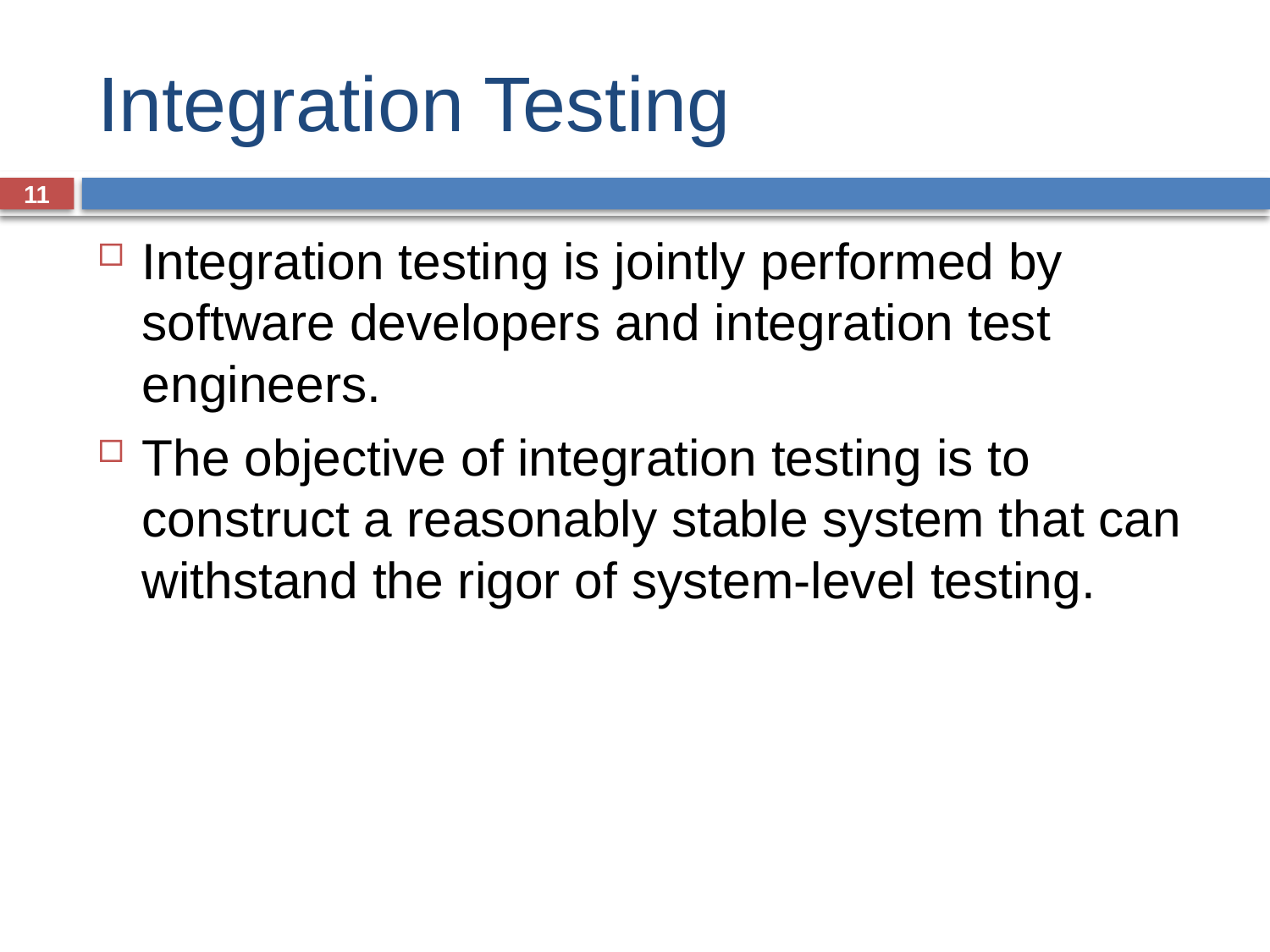

# Integration Testing
11
Integration testing is jointly performed by software developers and integration test engineers.
The objective of integration testing is to construct a reasonably stable system that can withstand the rigor of system-level testing.